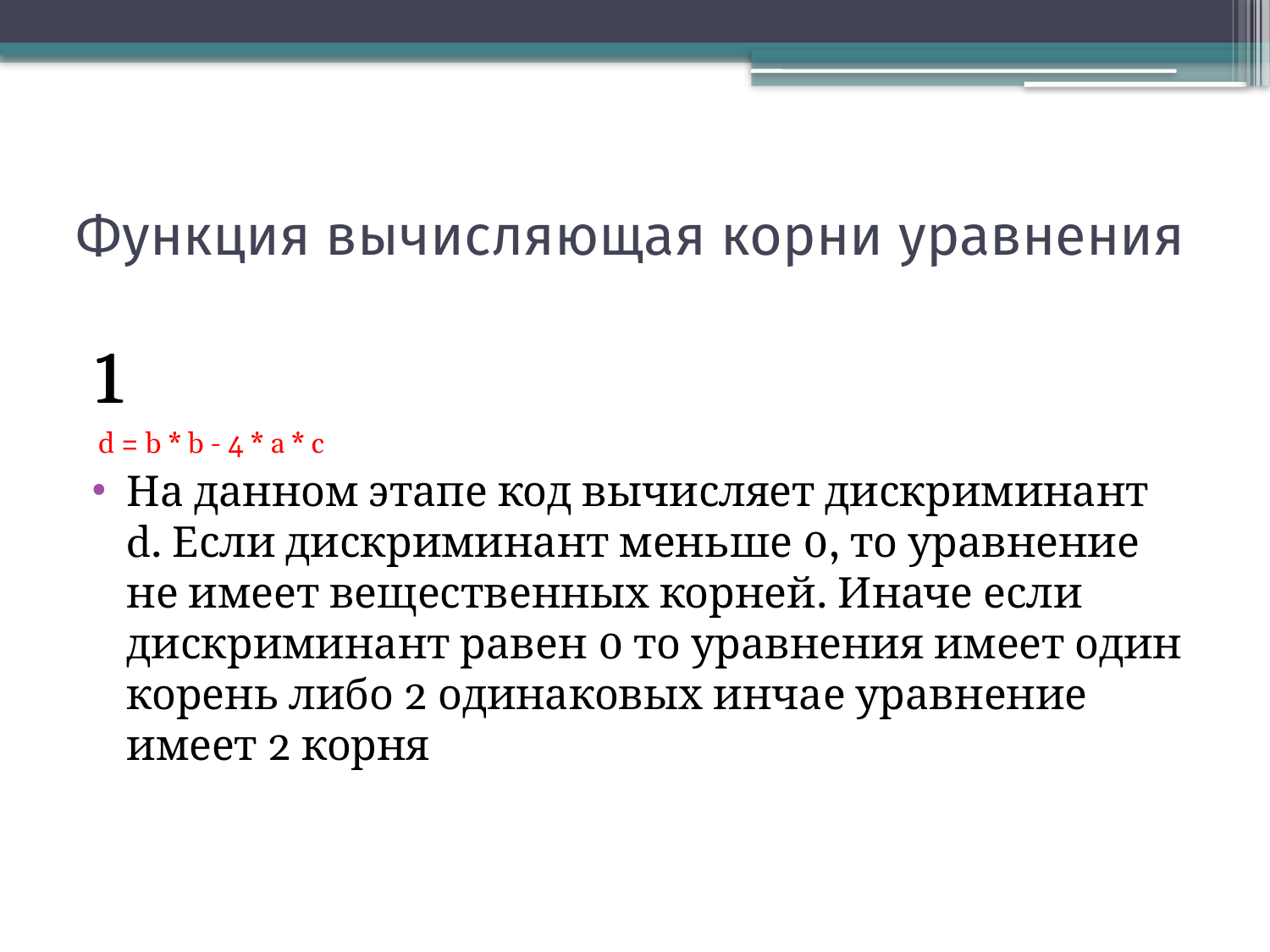

# Функция вычисляющая корни уравнения
1
 d = b * b - 4 * a * c
На данном этапе код вычисляет дискриминант d. Если дискриминант меньше 0, то уравнение не имеет вещественных корней. Иначе если дискриминант равен 0 то уравнения имеет один корень либо 2 одинаковых инчае уравнение имеет 2 корня